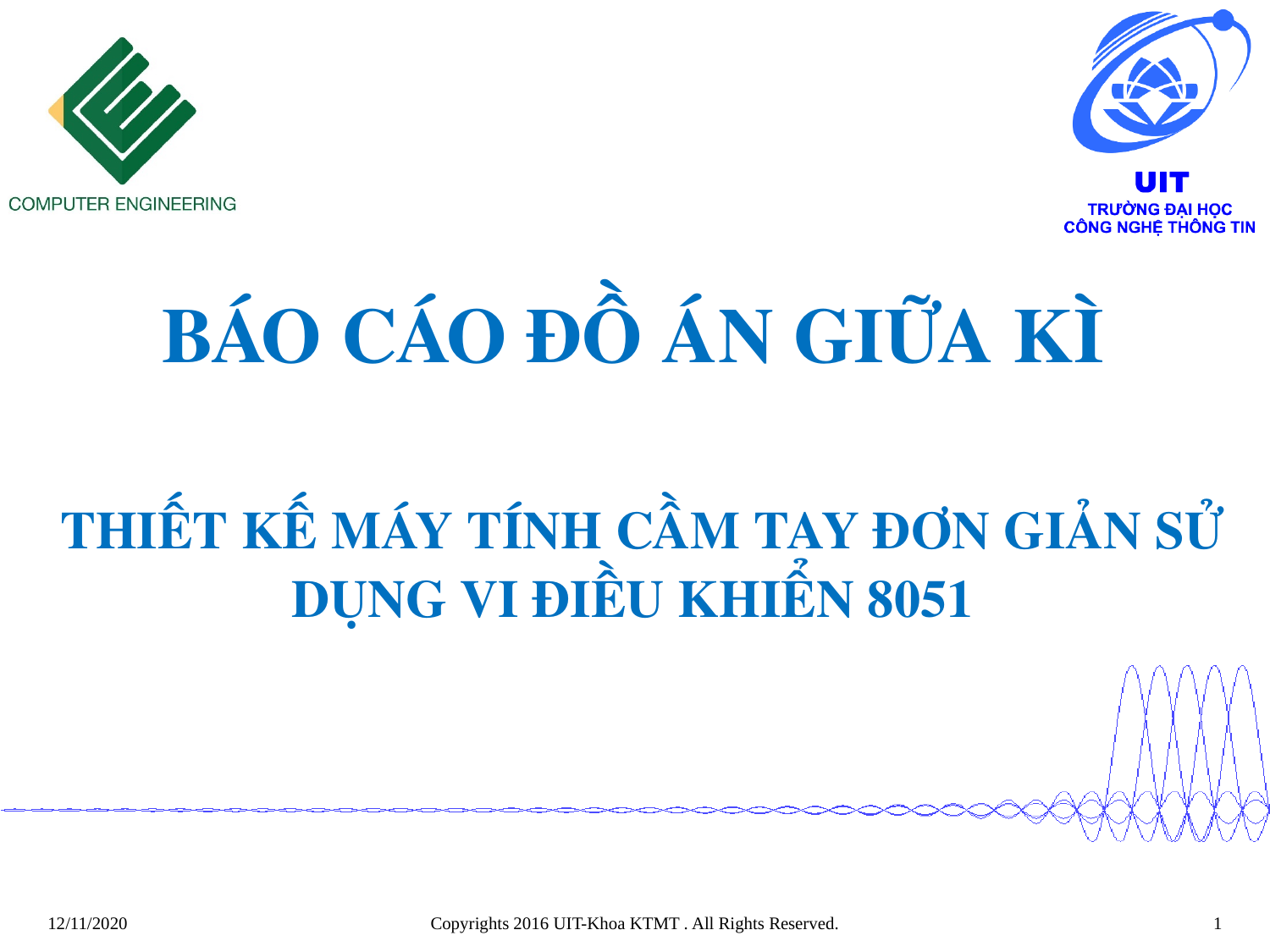

# BÁO CÁO ĐỒ ÁN GIỮA KÌ THIẾT KẾ MÁY TÍNH CẦM TAY ĐƠN GIẢN SỬ DỤNG VI ĐIỀU KHIỂN 8051
Copyrights 2016 UIT-Khoa KTMT . All Rights Reserved.
1
12/11/2020